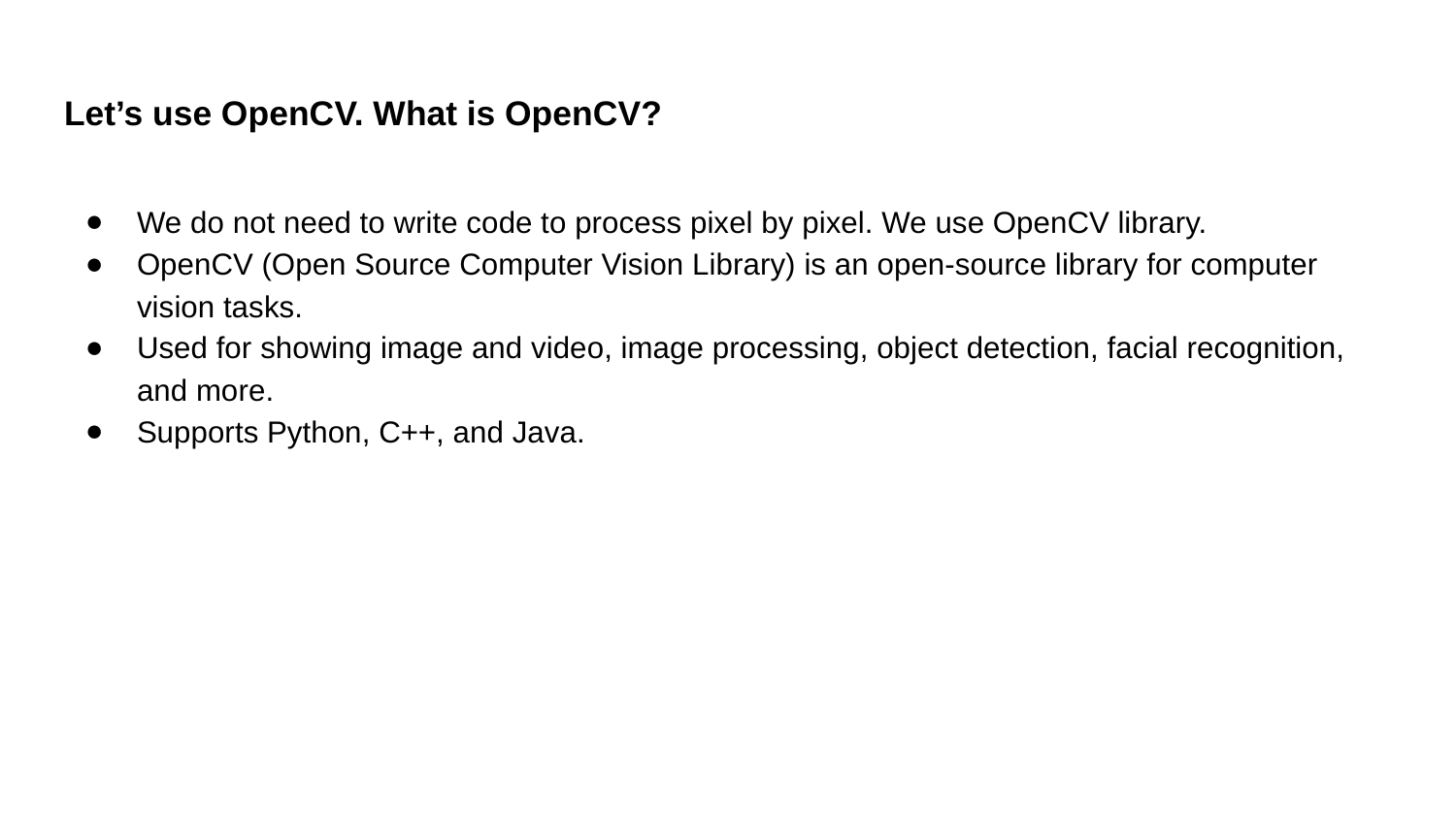

# Let’s use OpenCV. What is OpenCV?
We do not need to write code to process pixel by pixel. We use OpenCV library.
OpenCV (Open Source Computer Vision Library) is an open-source library for computer vision tasks.
Used for showing image and video, image processing, object detection, facial recognition, and more.
Supports Python, C++, and Java.